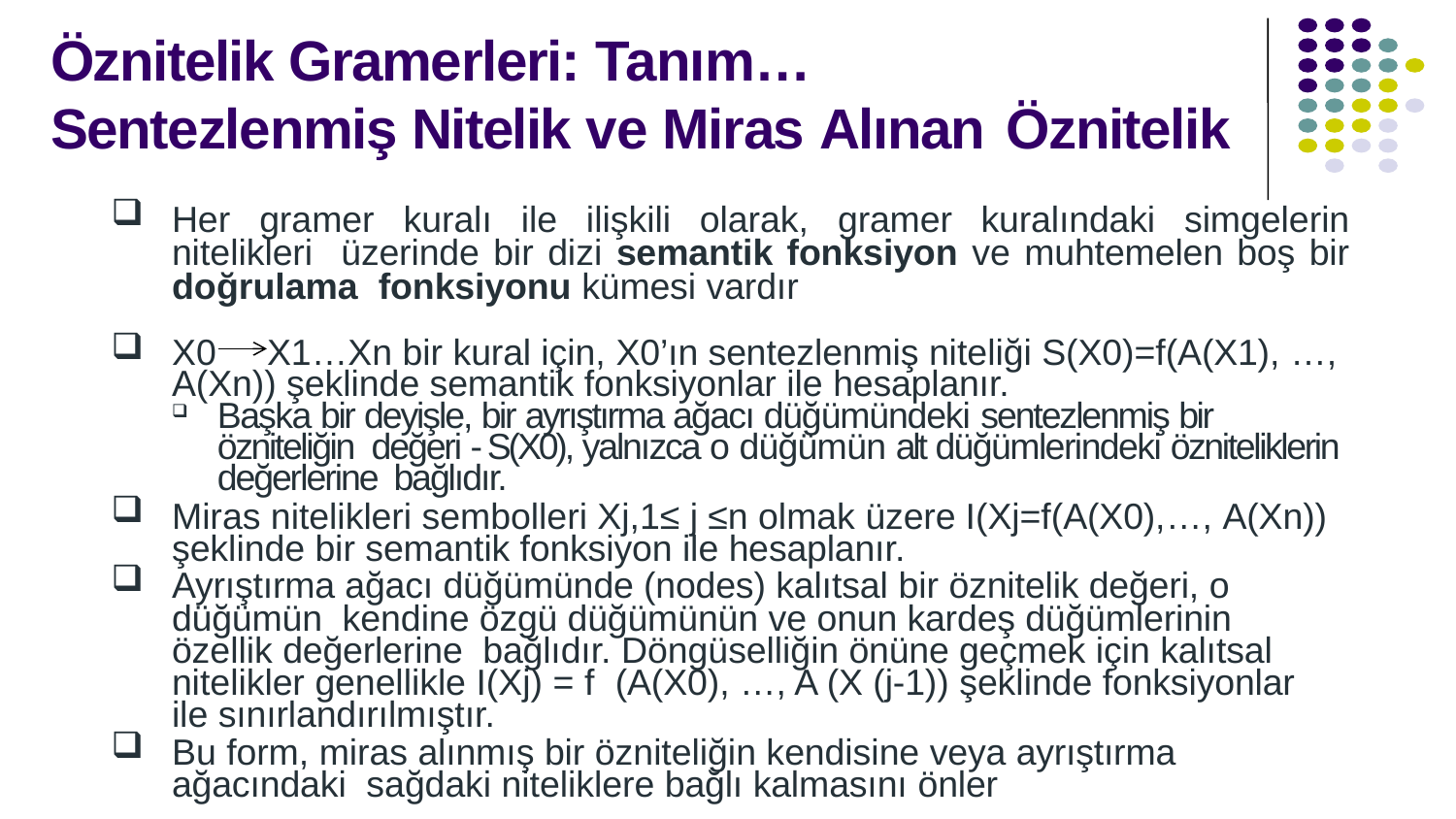

# Öznitelik Gramerleri: Tanım… Sentezlenmiş Nitelik ve Miras Alınan Öznitelik
Her gramer kuralı ile ilişkili olarak, gramer kuralındaki simgelerin nitelikleri  üzerinde bir dizi semantik fonksiyon ve muhtemelen boş bir doğrulama  fonksiyonu kümesi vardır
X0     X1…Xn bir kural için, X0’ın sentezlenmiş niteliği S(X0)=f(A(X1), …,
A(Xn)) şeklinde semantik fonksiyonlar ile hesaplanır.
Başka bir deyişle, bir ayrıştırma ağacı düğümündeki sentezlenmiş bir özniteliğin  değeri - S(X0), yalnızca o düğümün alt düğümlerindeki özniteliklerin değerlerine  bağlıdır.
Miras nitelikleri sembolleri Xj,1≤ j ≤n olmak üzere I(Xj=f(A(X0),…, A(Xn)) şeklinde bir semantik fonksiyon ile hesaplanır.
Ayrıştırma ağacı düğümünde (nodes) kalıtsal bir öznitelik değeri, o düğümün  kendine özgü düğümünün ve onun kardeş düğümlerinin özellik değerlerine  bağlıdır. Döngüselliğin önüne geçmek için kalıtsal nitelikler genellikle I(Xj) = f  (A(X0), …, A (X (j-1)) şeklinde fonksiyonlar ile sınırlandırılmıştır.
Bu form, miras alınmış bir özniteliğin kendisine veya ayrıştırma ağacındaki  sağdaki niteliklere bağlı kalmasını önler